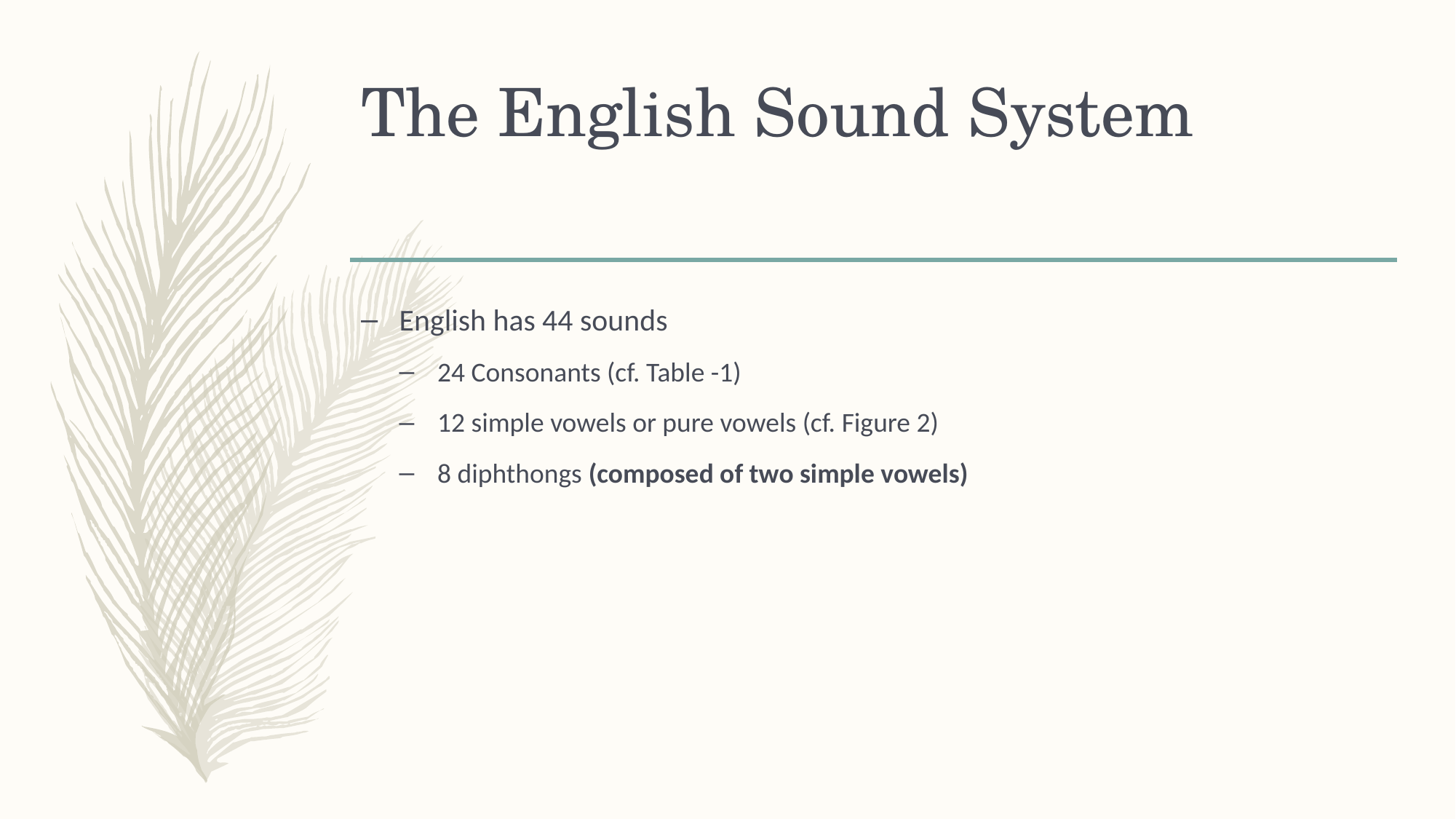

# The English Sound System
English has 44 sounds
24 Consonants (cf. Table -1)
12 simple vowels or pure vowels (cf. Figure 2)
8 diphthongs (composed of two simple vowels)